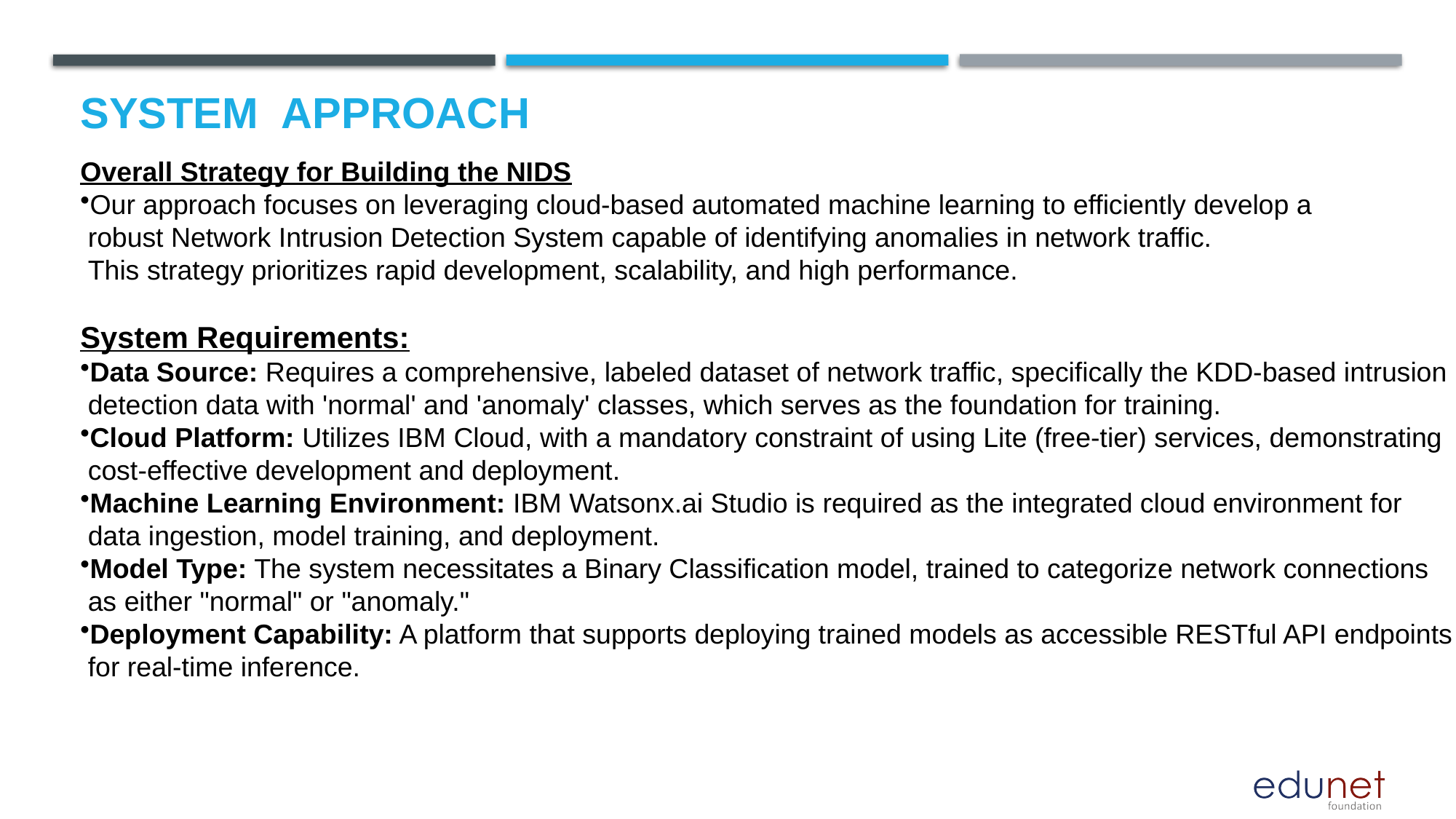

# System  Approach
Overall Strategy for Building the NIDS
Our approach focuses on leveraging cloud-based automated machine learning to efficiently develop a
 robust Network Intrusion Detection System capable of identifying anomalies in network traffic.
 This strategy prioritizes rapid development, scalability, and high performance.

System Requirements:
Data Source: Requires a comprehensive, labeled dataset of network traffic, specifically the KDD-based intrusion
 detection data with 'normal' and 'anomaly' classes, which serves as the foundation for training.
Cloud Platform: Utilizes IBM Cloud, with a mandatory constraint of using Lite (free-tier) services, demonstrating
 cost-effective development and deployment.
Machine Learning Environment: IBM Watsonx.ai Studio is required as the integrated cloud environment for
 data ingestion, model training, and deployment.
Model Type: The system necessitates a Binary Classification model, trained to categorize network connections
 as either "normal" or "anomaly."
Deployment Capability: A platform that supports deploying trained models as accessible RESTful API endpoints
 for real-time inference.